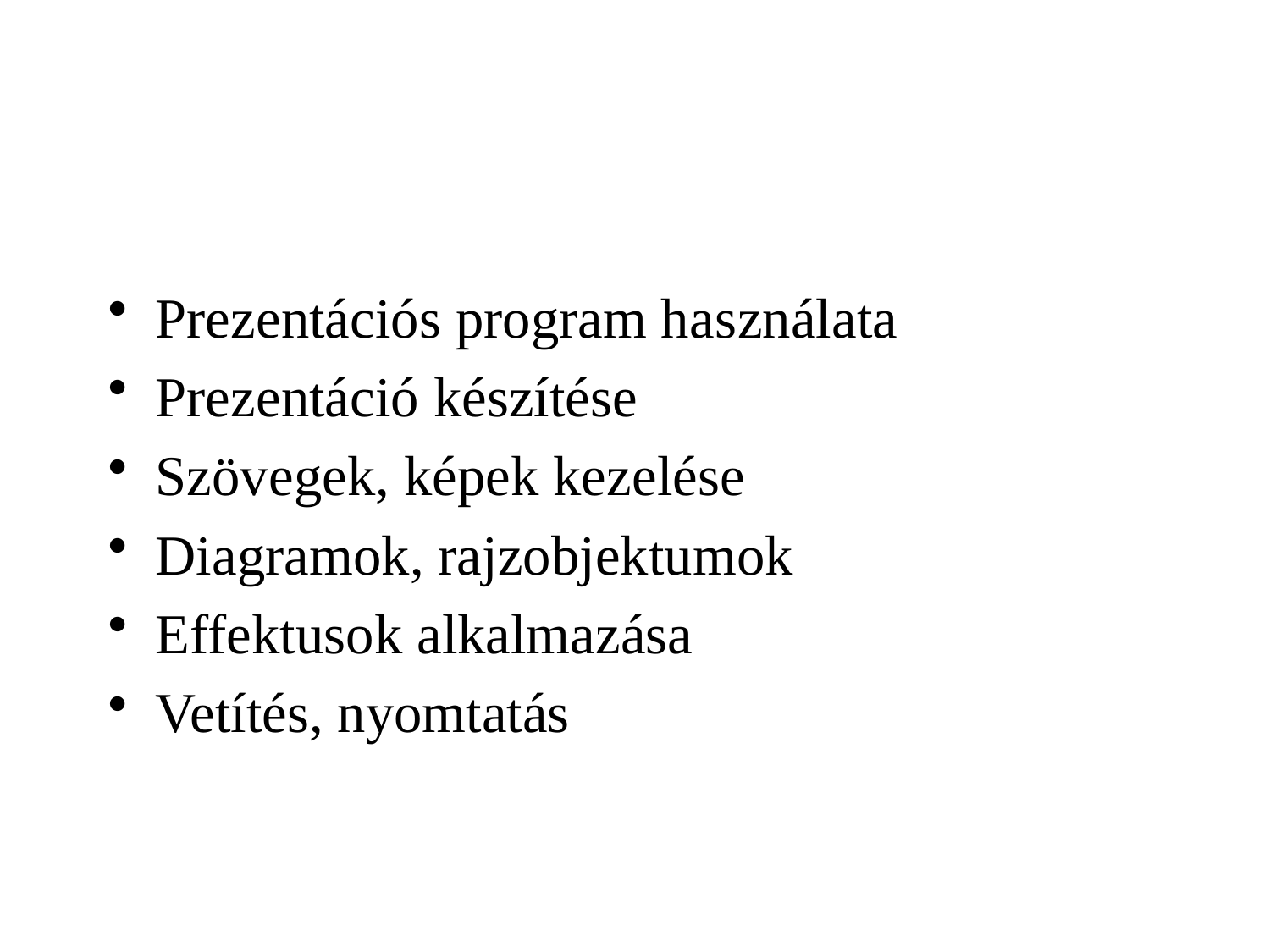

#
Prezentációs program használata
Prezentáció készítése
Szövegek, képek kezelése
Diagramok, rajzobjektumok
Effektusok alkalmazása
Vetítés, nyomtatás